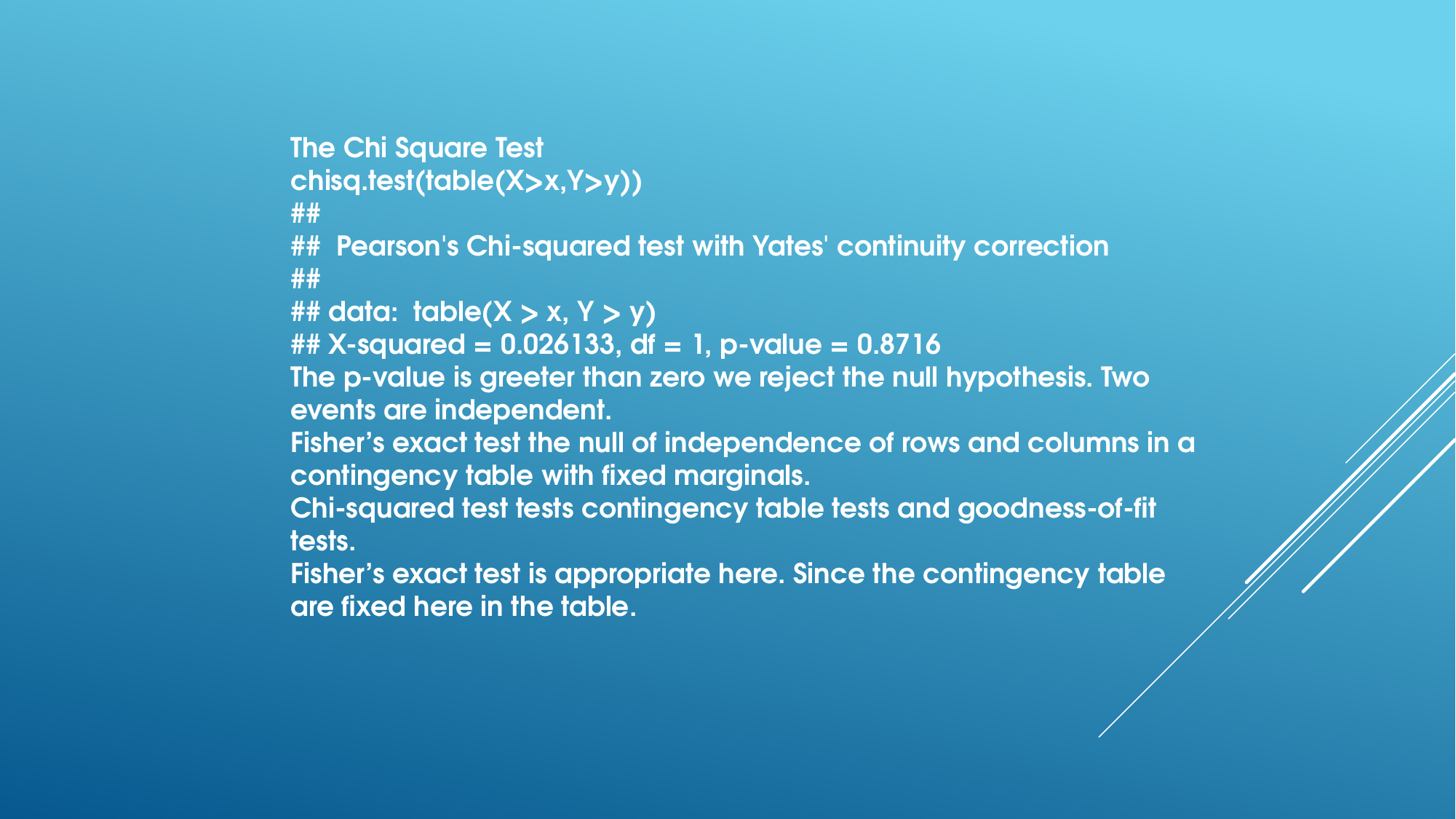

The Chi Square Test
chisq.test(table(X>x,Y>y))
## ##  Pearson's Chi-squared test with Yates' continuity correction ## ## data:  table(X > x, Y > y) ## X-squared = 0.026133, df = 1, p-value = 0.8716
The p-value is greeter than zero we reject the null hypothesis. Two events are independent.
Fisher’s exact test the null of independence of rows and columns in a contingency table with fixed marginals.
Chi-squared test tests contingency table tests and goodness-of-fit tests.
Fisher’s exact test is appropriate here. Since the contingency table are fixed here in the table.